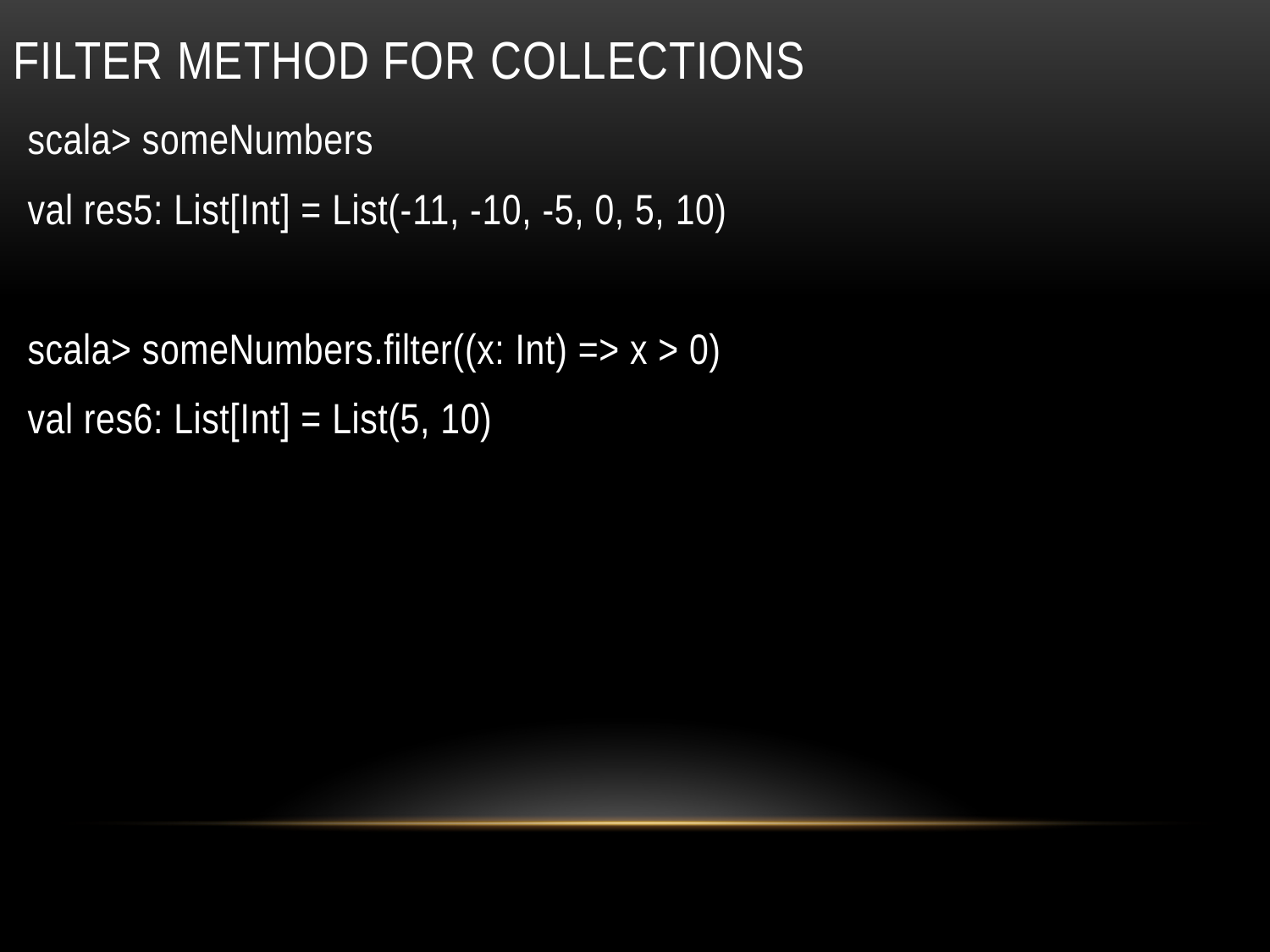

# Filter method for collections
scala> someNumbers
val res5: List[Int] = List(-11, -10, -5, 0, 5, 10)

scala> someNumbers.filter((x: Int) => x > 0)
val res6: List[Int] = List(5, 10)